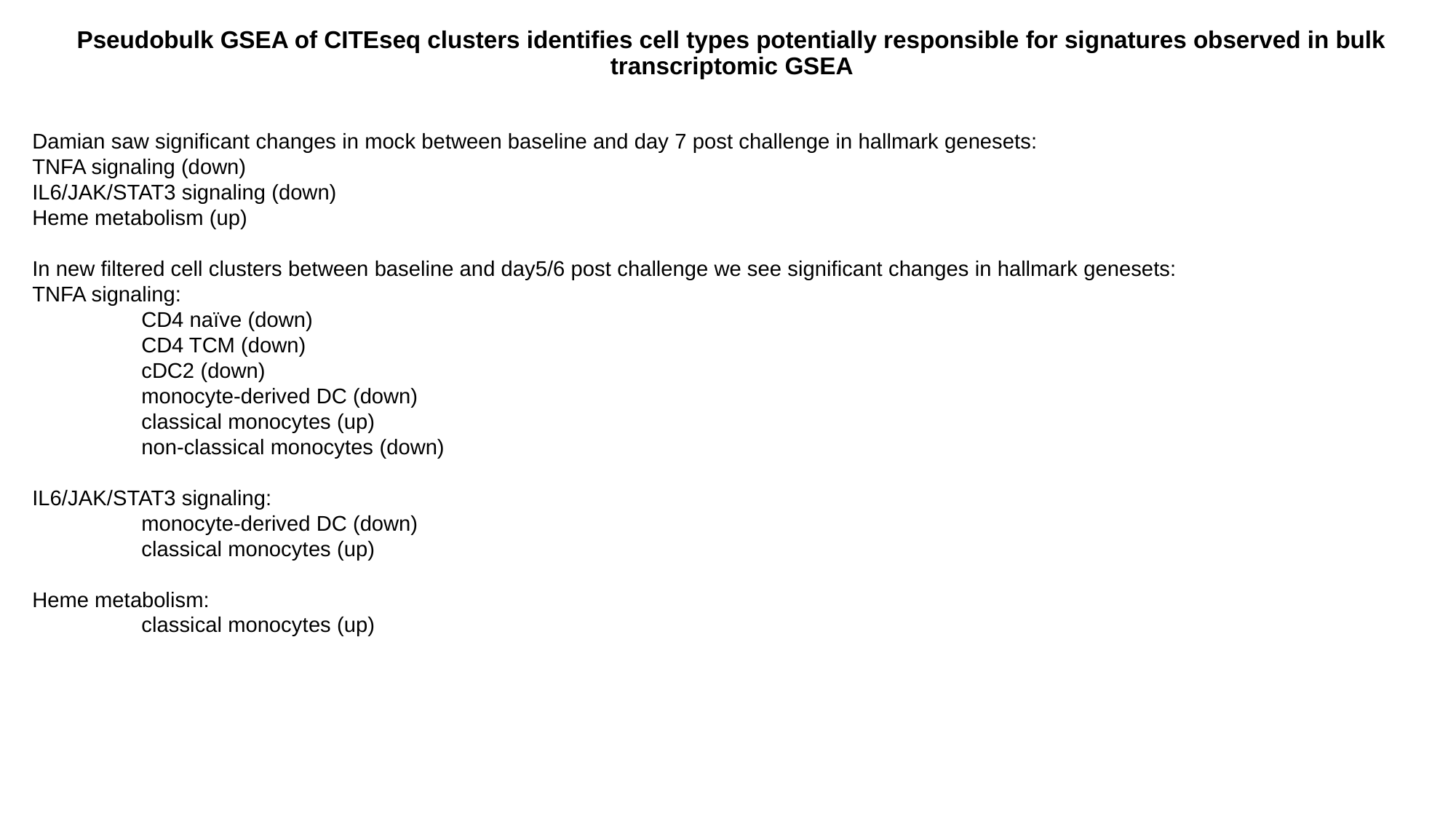

Pseudobulk GSEA of CITEseq clusters identifies cell types potentially responsible for signatures observed in bulk transcriptomic GSEA
Damian saw significant changes in mock between baseline and day 7 post challenge in hallmark genesets:
TNFA signaling (down)
IL6/JAK/STAT3 signaling (down)
Heme metabolism (up)

In new filtered cell clusters between baseline and day5/6 post challenge we see significant changes in hallmark genesets:
TNFA signaling:
	CD4 naïve (down)
	CD4 TCM (down)
	cDC2 (down)
	monocyte-derived DC (down)
	classical monocytes (up)
	non-classical monocytes (down)

IL6/JAK/STAT3 signaling:
	monocyte-derived DC (down)
	classical monocytes (up)

Heme metabolism:
	classical monocytes (up)